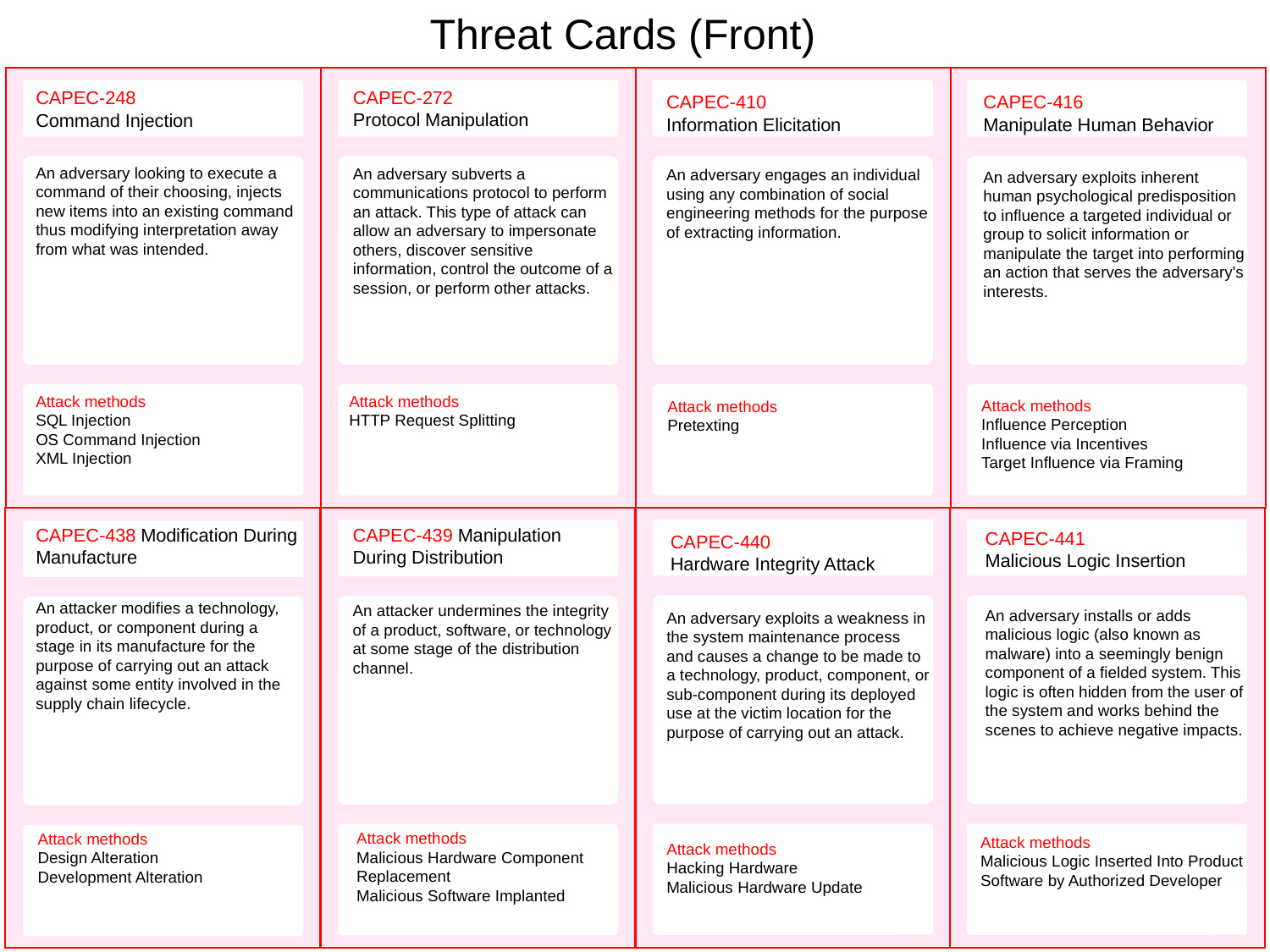

Threat Cards (Front)

CAPEC-272
Protocol Manipulation

CAPEC-248
Command Injection

CAPEC-410
Information Elicitation
CAPEC-416
Manipulate Human Behavior

An adversary looking to execute a command of their choosing, injects new items into an existing command thus modifying interpretation away from what was intended.
An adversary subverts a communications protocol to perform an attack. This type of attack can allow an adversary to impersonate others, discover sensitive information, control the outcome of a session, or perform other attacks.
An adversary engages an individual using any combination of social engineering methods for the purpose of extracting information.
An adversary exploits inherent human psychological predisposition to influence a targeted individual or group to solicit information or manipulate the target into performing an action that serves the adversary's interests.

Attack methods
HTTP Request Splitting
Attack methods
SQL Injection
OS Command Injection
XML Injection
Attack methods
Influence Perception
Influence via Incentives
Target Influence via Framing
Attack methods
Pretexting

CAPEC-439 Manipulation During Distribution
CAPEC-438 Modification During Manufacture

CAPEC-441
Malicious Logic Insertion
CAPEC-440
Hardware Integrity Attack
An attacker modifies a technology, product, or component during a stage in its manufacture for the purpose of carrying out an attack against some entity involved in the supply chain lifecycle.
An attacker undermines the integrity of a product, software, or technology at some stage of the distribution channel.

An adversary installs or adds malicious logic (also known as malware) into a seemingly benign component of a fielded system. This logic is often hidden from the user of the system and works behind the scenes to achieve negative impacts.
An adversary exploits a weakness in the system maintenance process and causes a change to be made to a technology, product, component, or sub-component during its deployed use at the victim location for the purpose of carrying out an attack.
Attack methods
Malicious Hardware Component Replacement
Malicious Software Implanted
Attack methods
Design Alteration
Development Alteration

Attack methods
Malicious Logic Inserted Into Product Software by Authorized Developer
Attack methods
Hacking Hardware
Malicious Hardware Update